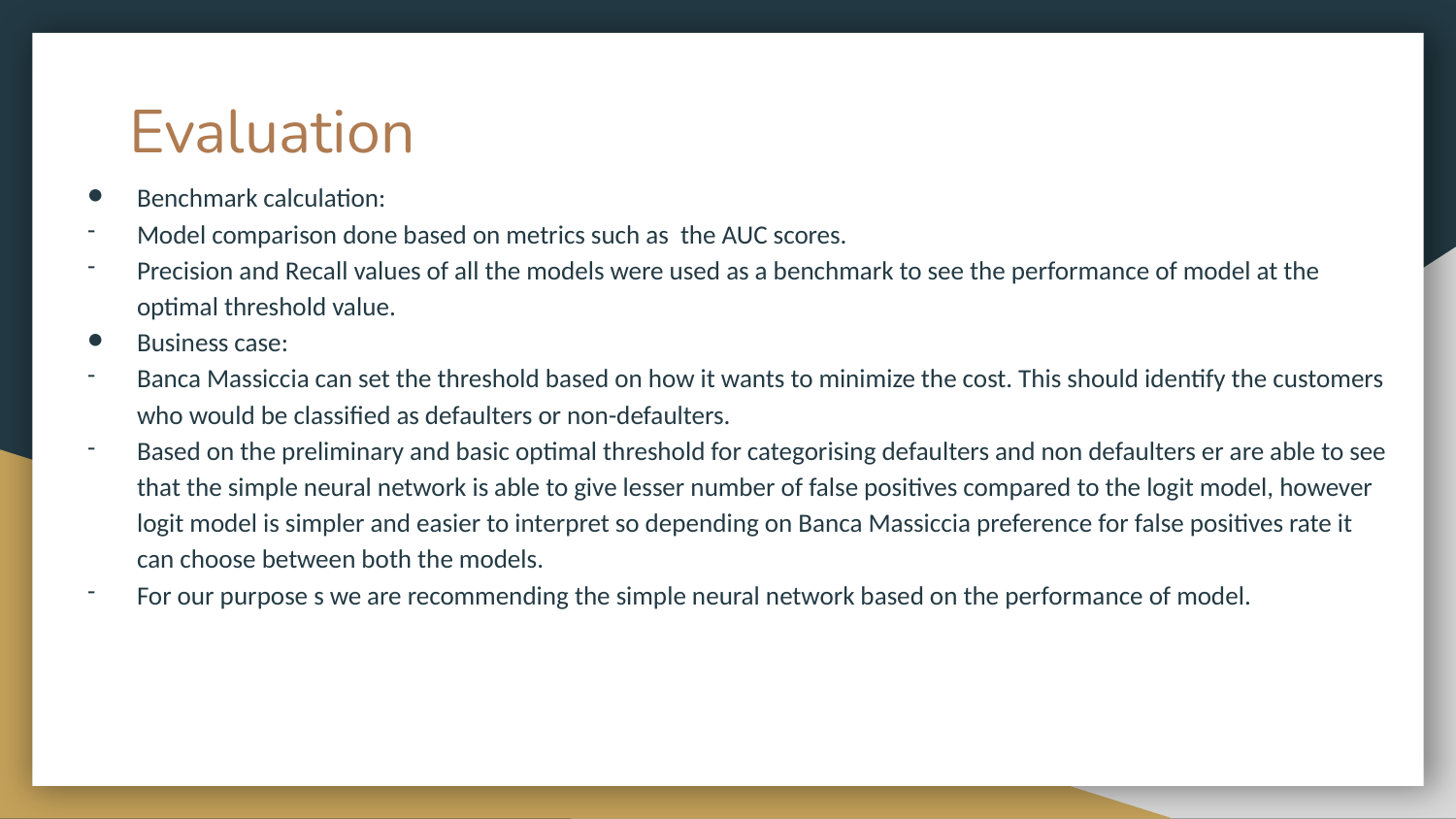

# Evaluation
Benchmark calculation:
Model comparison done based on metrics such as  the AUC scores.
Precision and Recall values of all the models were used as a benchmark to see the performance of model at the optimal threshold value.
Business case:
Banca Massiccia can set the threshold based on how it wants to minimize the cost. This should identify the customers who would be classified as defaulters or non-defaulters.
Based on the preliminary and basic optimal threshold for categorising defaulters and non defaulters er are able to see that the simple neural network is able to give lesser number of false positives compared to the logit model, however logit model is simpler and easier to interpret so depending on Banca Massiccia preference for false positives rate it can choose between both the models.
For our purpose s we are recommending the simple neural network based on the performance of model.